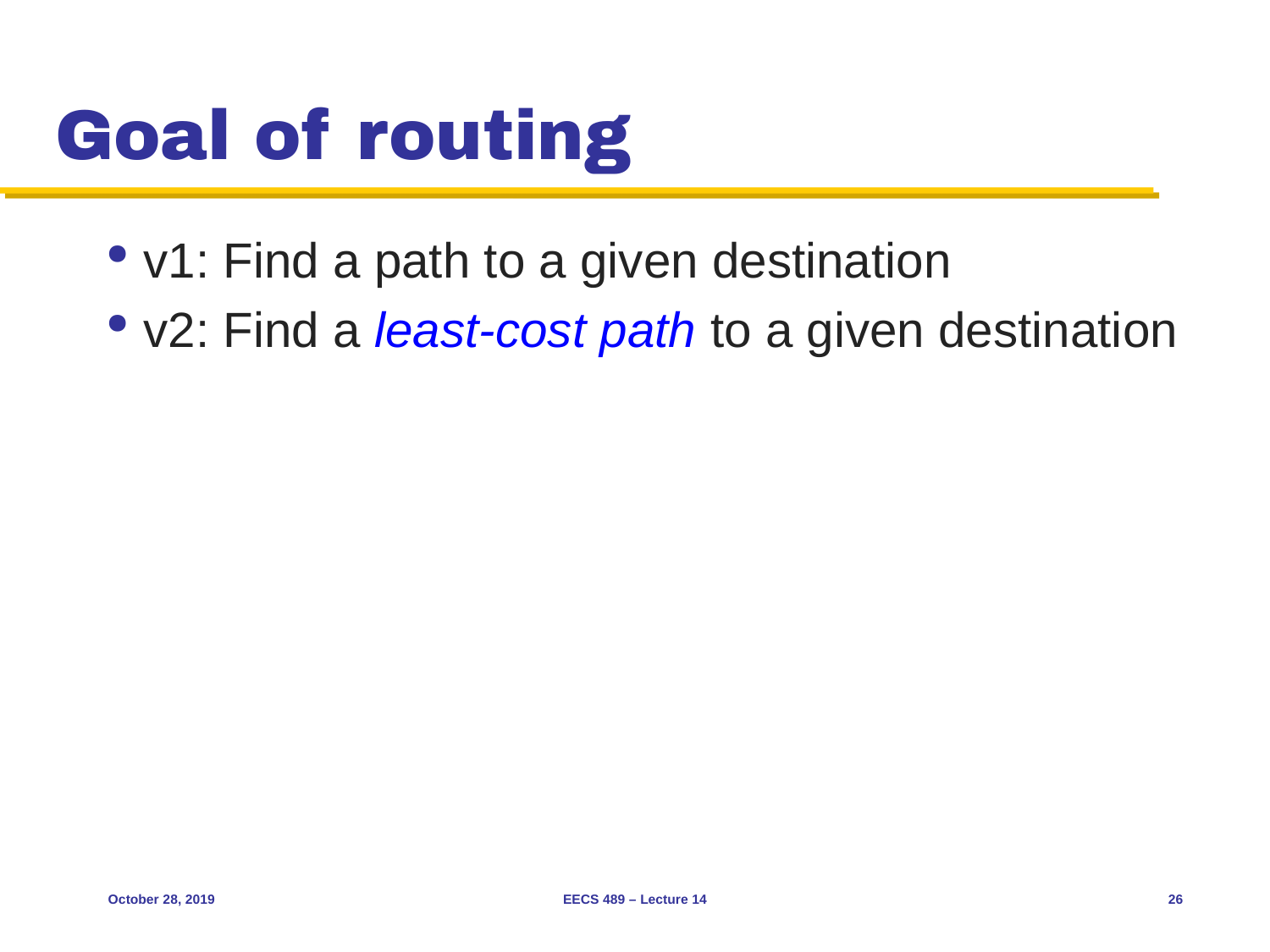

# Goal of routing
v1: Find a path to a given destination
v2: Find a least-cost path to a given destination
October 28, 2019
EECS 489 – Lecture 14
26